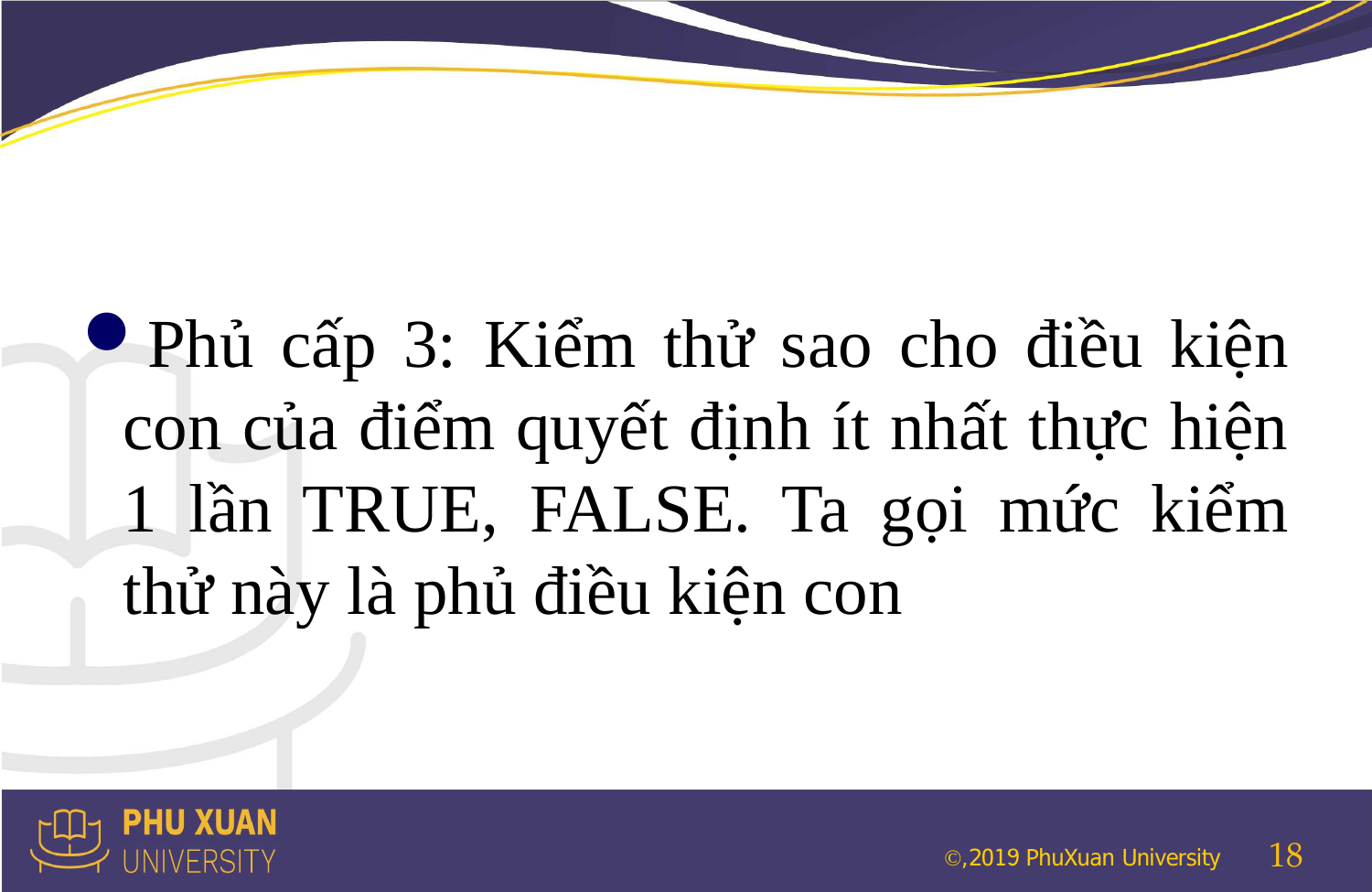

#

Phủ cấp 3: Kiểm thử sao cho điều kiện con của điểm quyết định ít nhất thực hiện 1 lần TRUE, FALSE. Ta gọi mức kiểm thử này là phủ điều kiện con

18